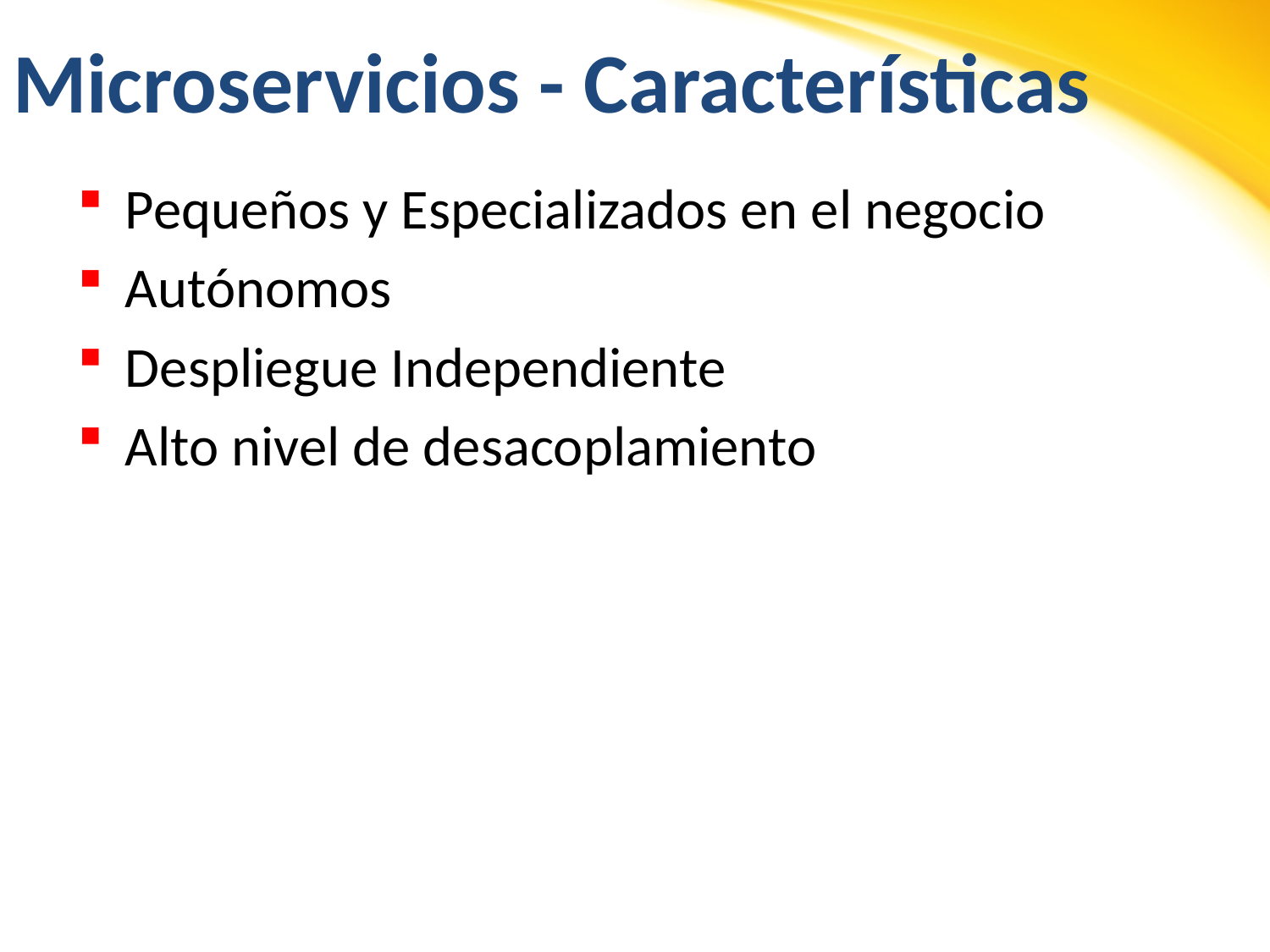

# Microservicios - Características
Pequeños y Especializados en el negocio
Autónomos
Despliegue Independiente
Alto nivel de desacoplamiento